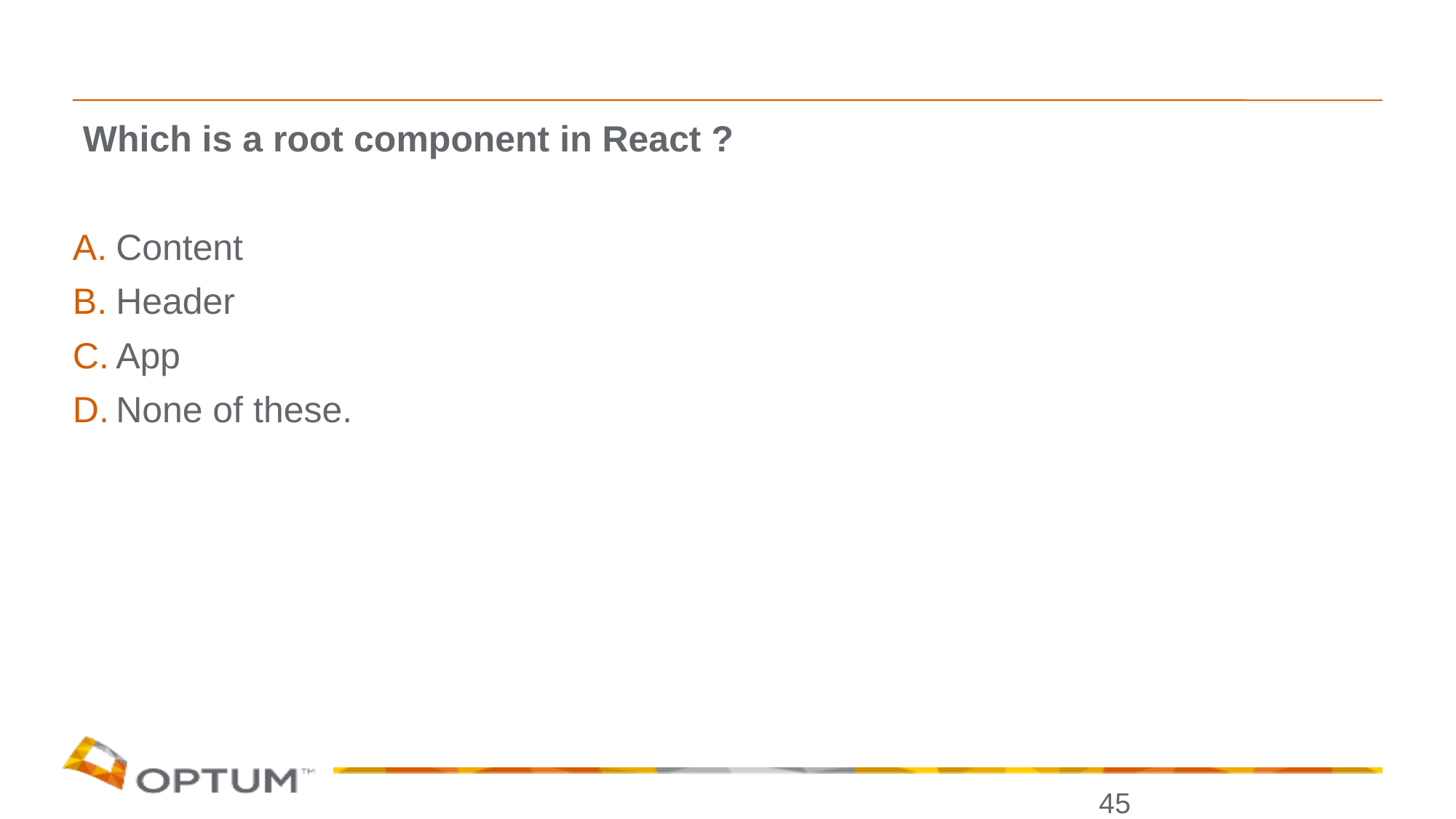

Which is a root component in React ?

Content
Header
App
None of these.
45